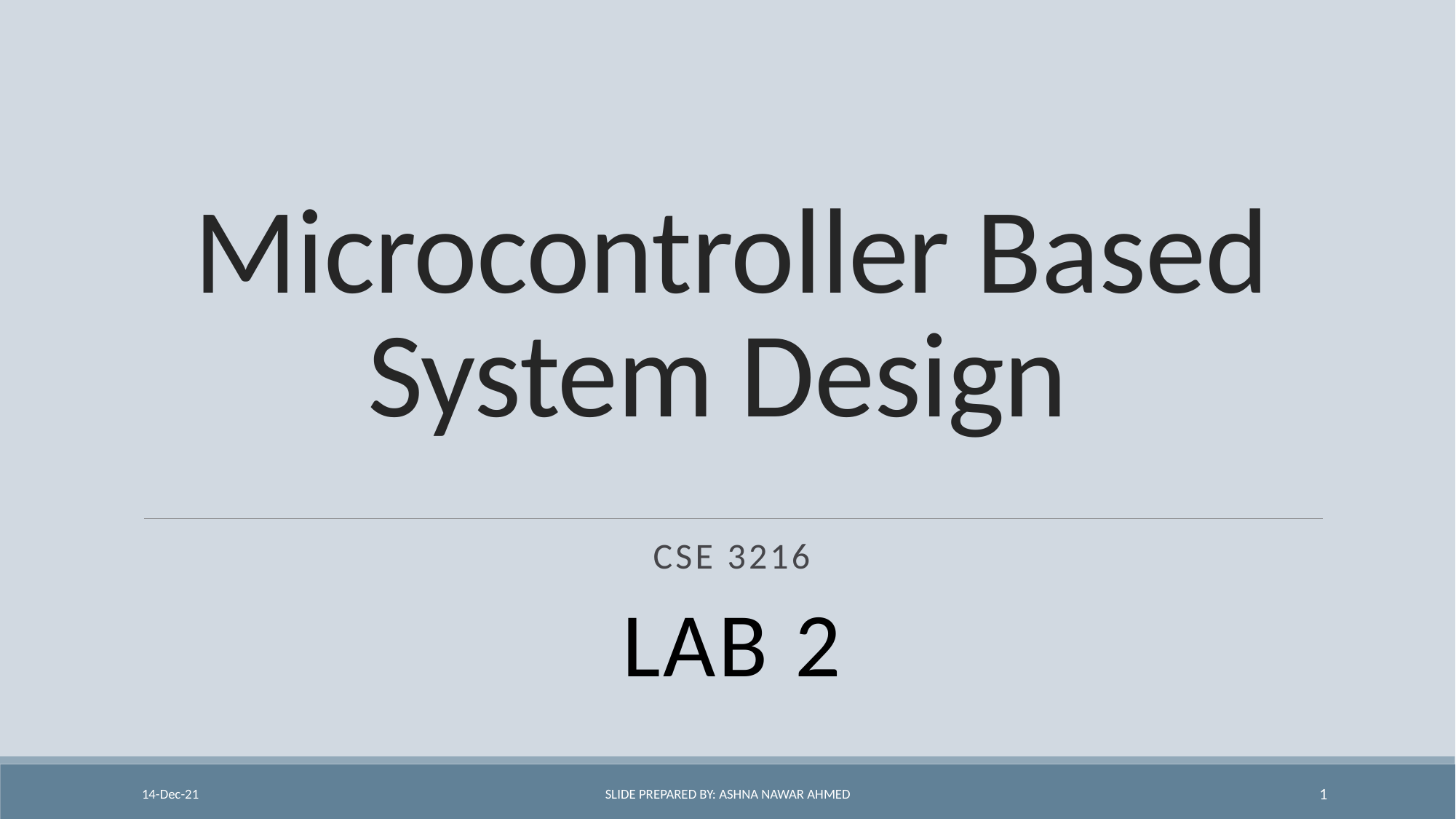

# Microcontroller Based System Design
CSE 3216
LAB 2
14-Dec-21
Slide Prepared By: Ashna Nawar Ahmed
1